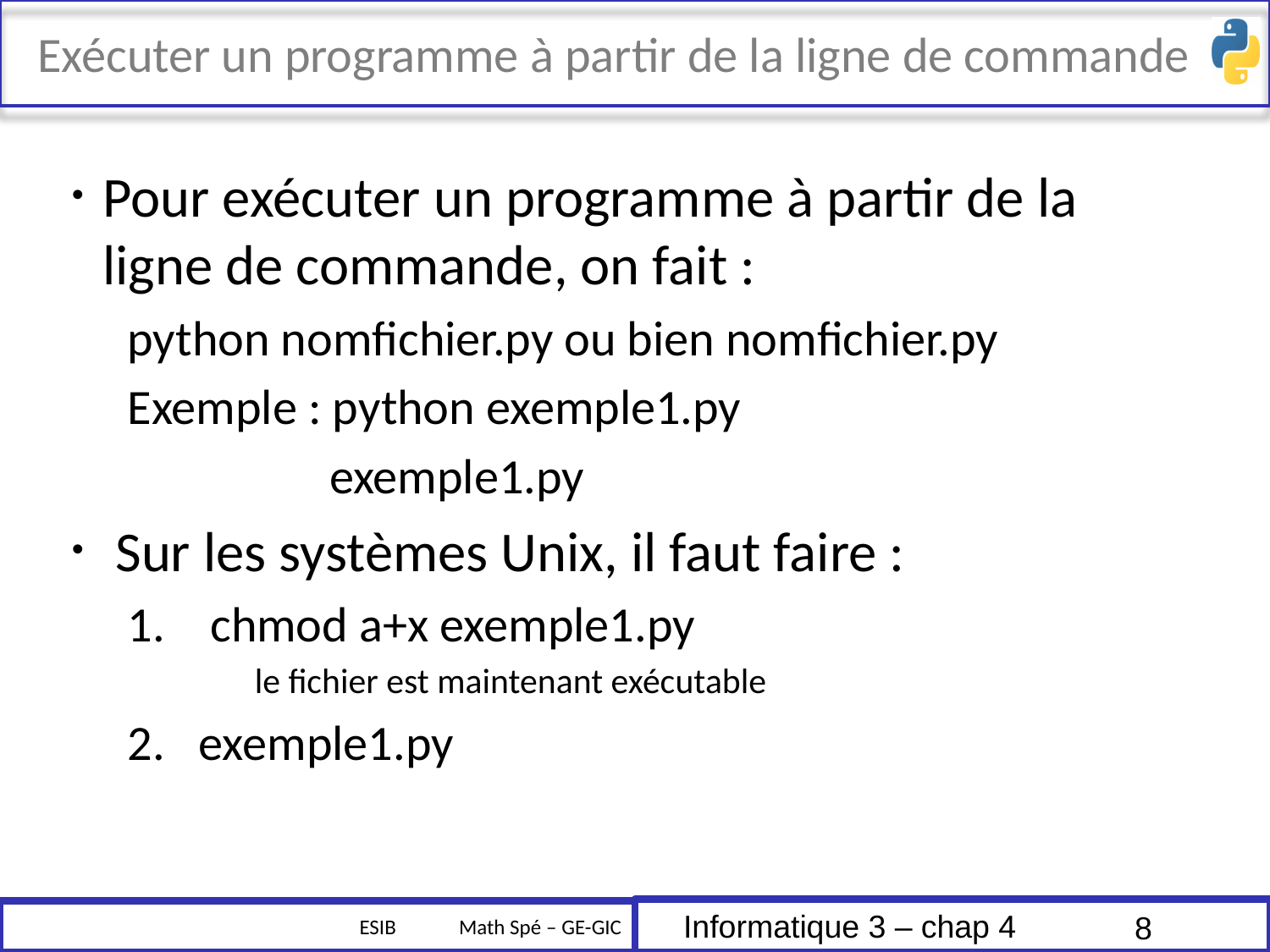

# Exécuter un programme à partir de la ligne de commande
Pour exécuter un programme à partir de la ligne de commande, on fait :
python nomfichier.py ou bien nomfichier.py
Exemple : python exemple1.py
                  exemple1.py
 Sur les systèmes Unix, il faut faire :
 chmod a+x exemple1.py
 le fichier est maintenant exécutable
exemple1.py

8